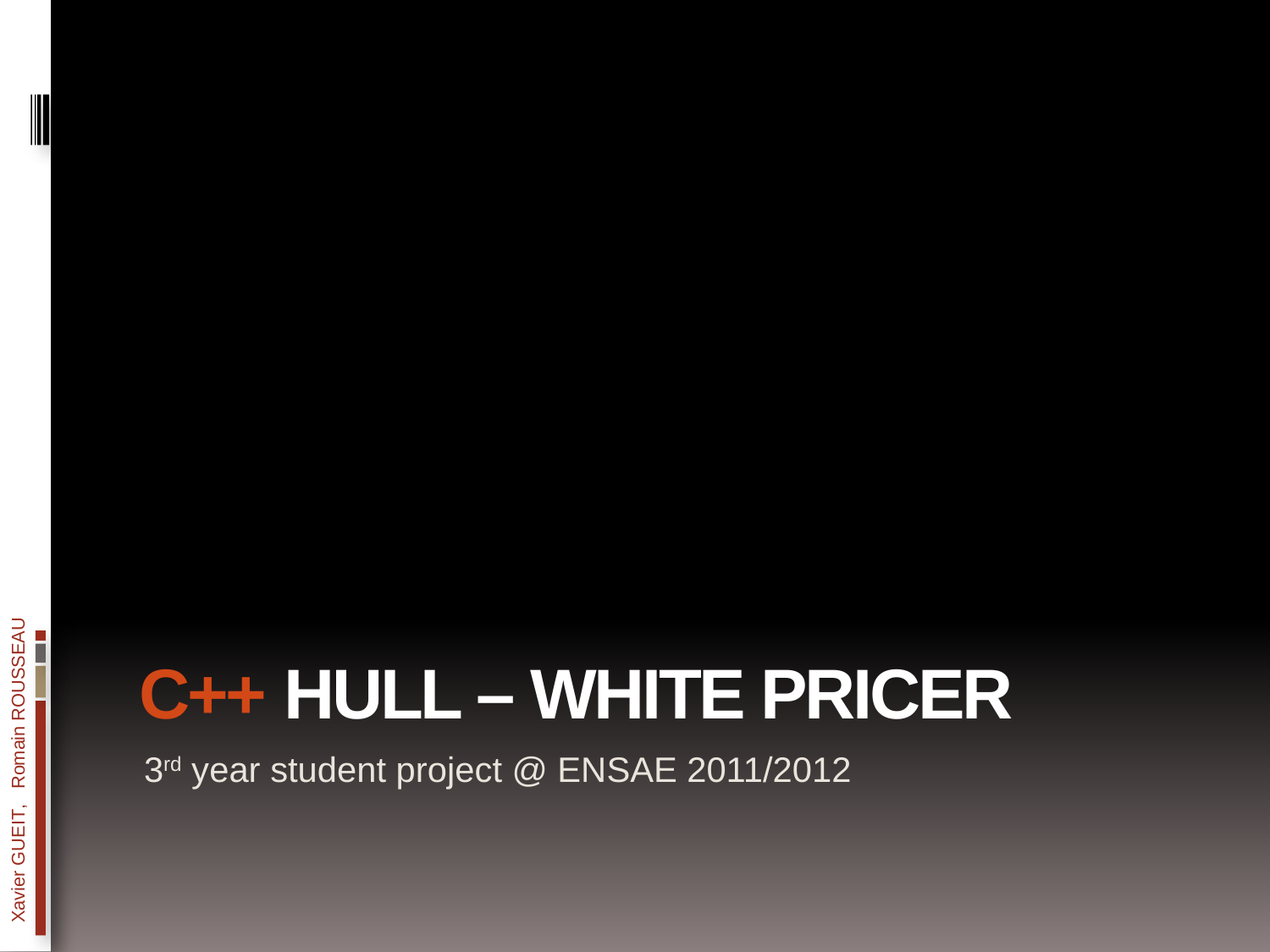

# C++ Hull – White Pricer
3rd year student project @ ENSAE 2011/2012